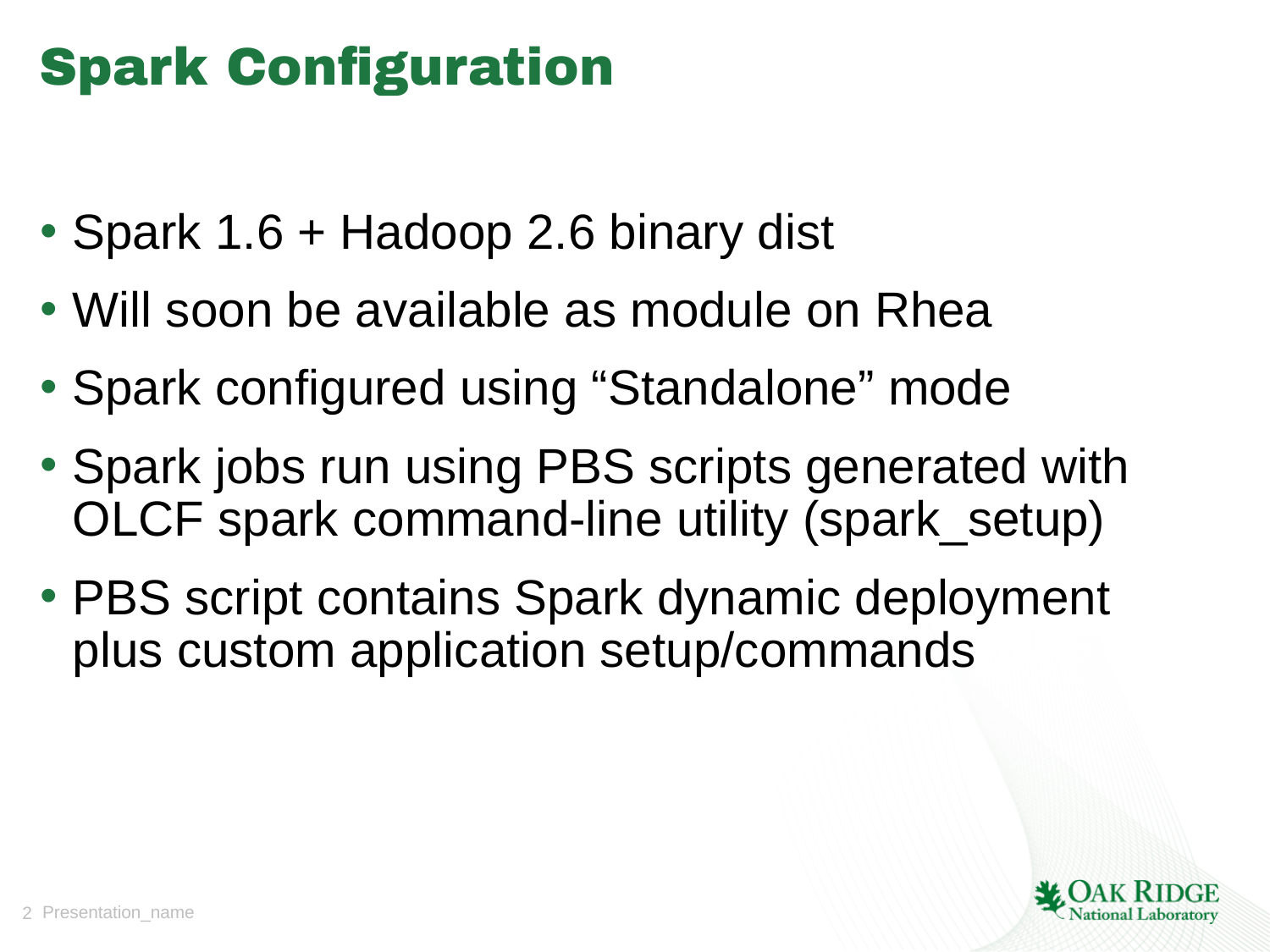

# Spark Configuration
Spark 1.6 + Hadoop 2.6 binary dist
Will soon be available as module on Rhea
Spark configured using “Standalone” mode
Spark jobs run using PBS scripts generated with OLCF spark command-line utility (spark_setup)
PBS script contains Spark dynamic deployment plus custom application setup/commands